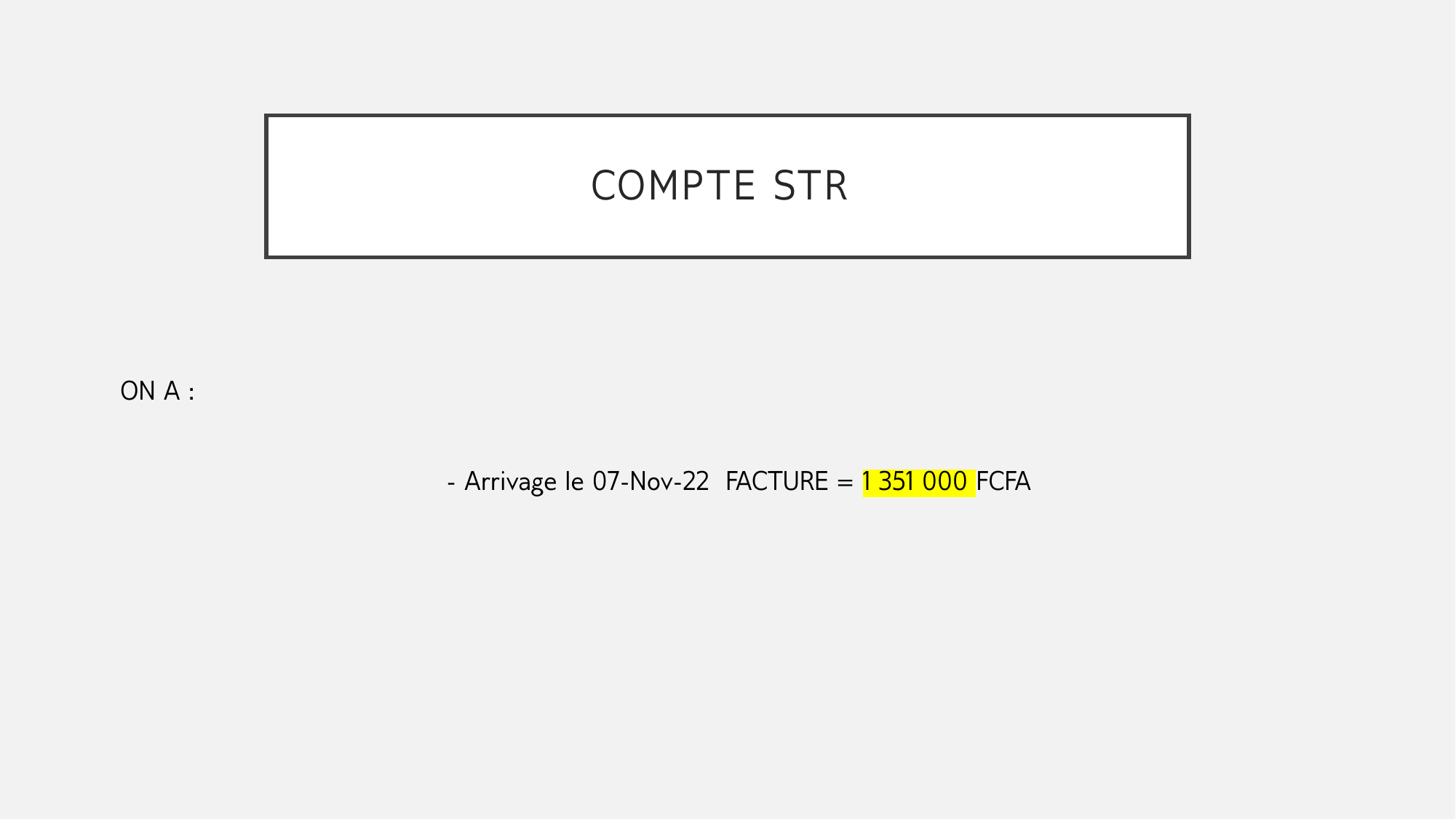

# COMPTE STR
ON A :
- Arrivage le 07-Nov-22  FACTURE = 1 351 000 FCFA